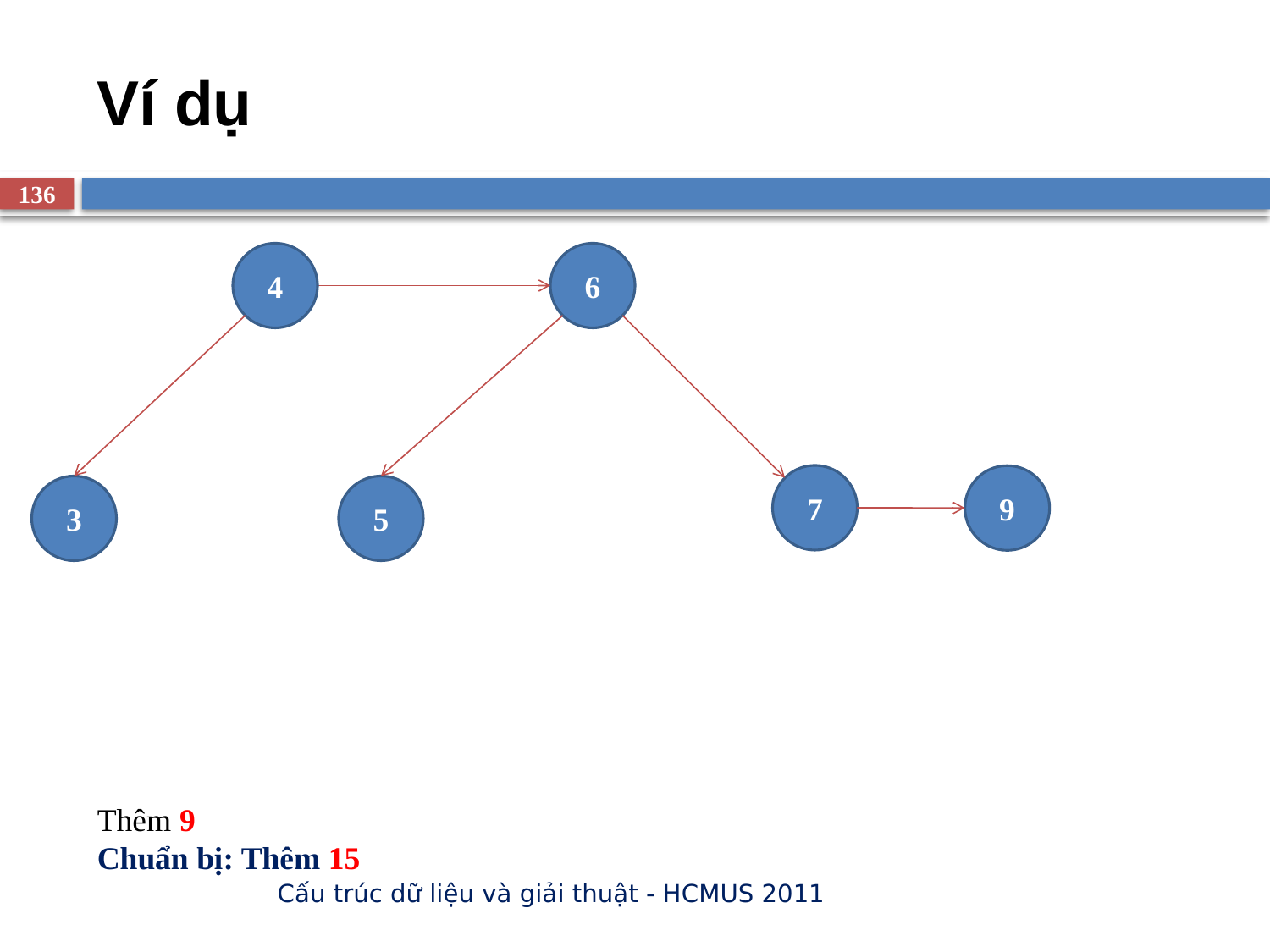

# Ví dụ
136
4
6
7
9
3
5
Thêm 9
Chuẩn bị: Thêm 15
Cấu trúc dữ liệu và giải thuật - HCMUS 2011